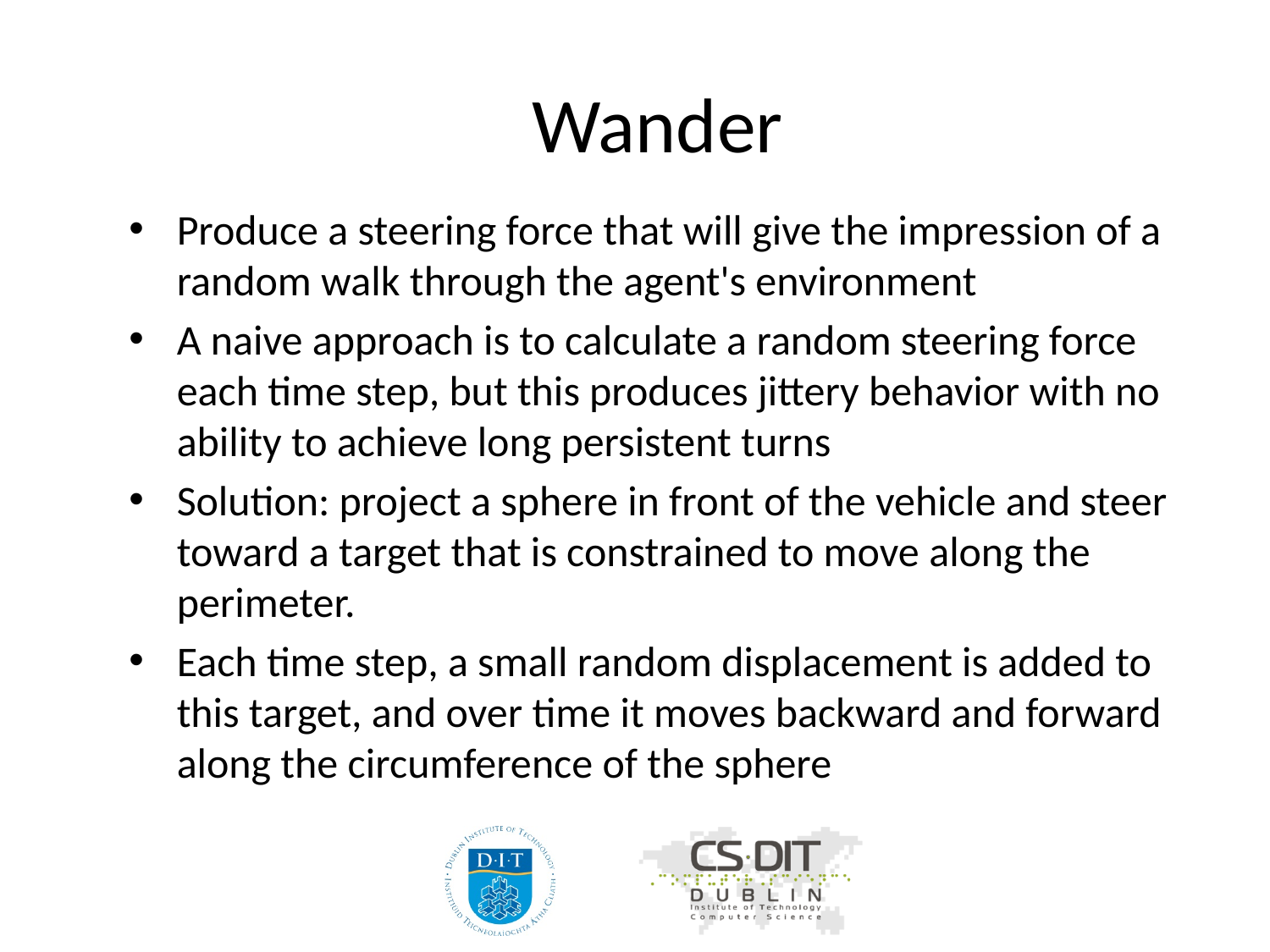

# Wander
Produce a steering force that will give the impression of a random walk through the agent's environment
A naive approach is to calculate a random steering force each time step, but this produces jittery behavior with no ability to achieve long persistent turns
Solution: project a sphere in front of the vehicle and steer toward a target that is constrained to move along the perimeter.
Each time step, a small random displacement is added to this target, and over time it moves backward and forward along the circumference of the sphere